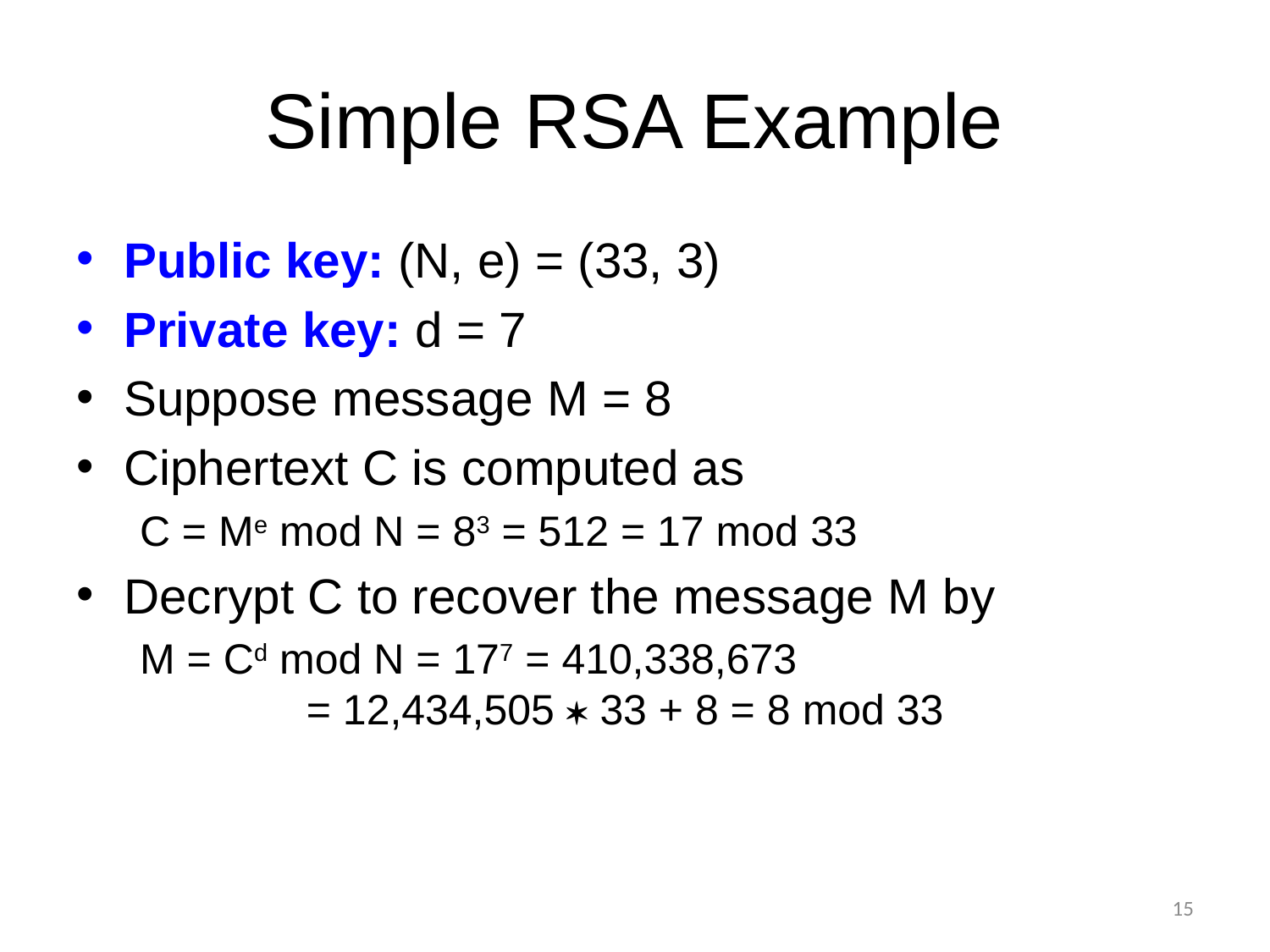

# Simple RSA Example
Public key: (N, e) = (33, 3)
Private key: d = 7
Suppose message M = 8
Ciphertext C is computed as
C = Me mod N = 83 = 512 = 17 mod 33
Decrypt C to recover the message M by
M = Cd mod N = 177 = 410,338,673 				= 12,434,505 ∗ 33 + 8 = 8 mod 33
15